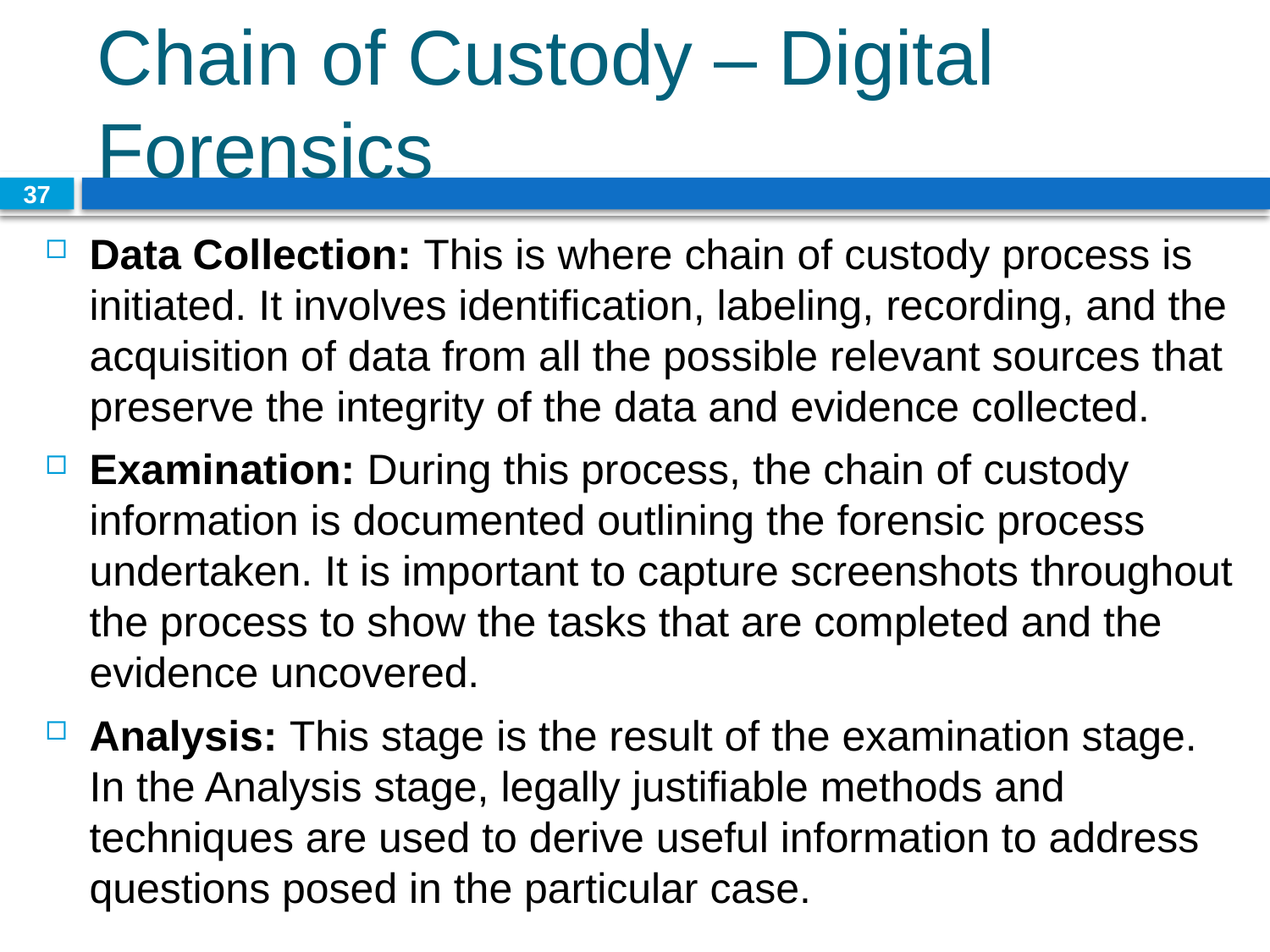

# Chain of Custody – Digital Forensics
37
Data Collection: This is where chain of custody process is initiated. It involves identification, labeling, recording, and the acquisition of data from all the possible relevant sources that preserve the integrity of the data and evidence collected.
Examination: During this process, the chain of custody information is documented outlining the forensic process undertaken. It is important to capture screenshots throughout the process to show the tasks that are completed and the evidence uncovered.
Analysis: This stage is the result of the examination stage. In the Analysis stage, legally justifiable methods and techniques are used to derive useful information to address questions posed in the particular case.